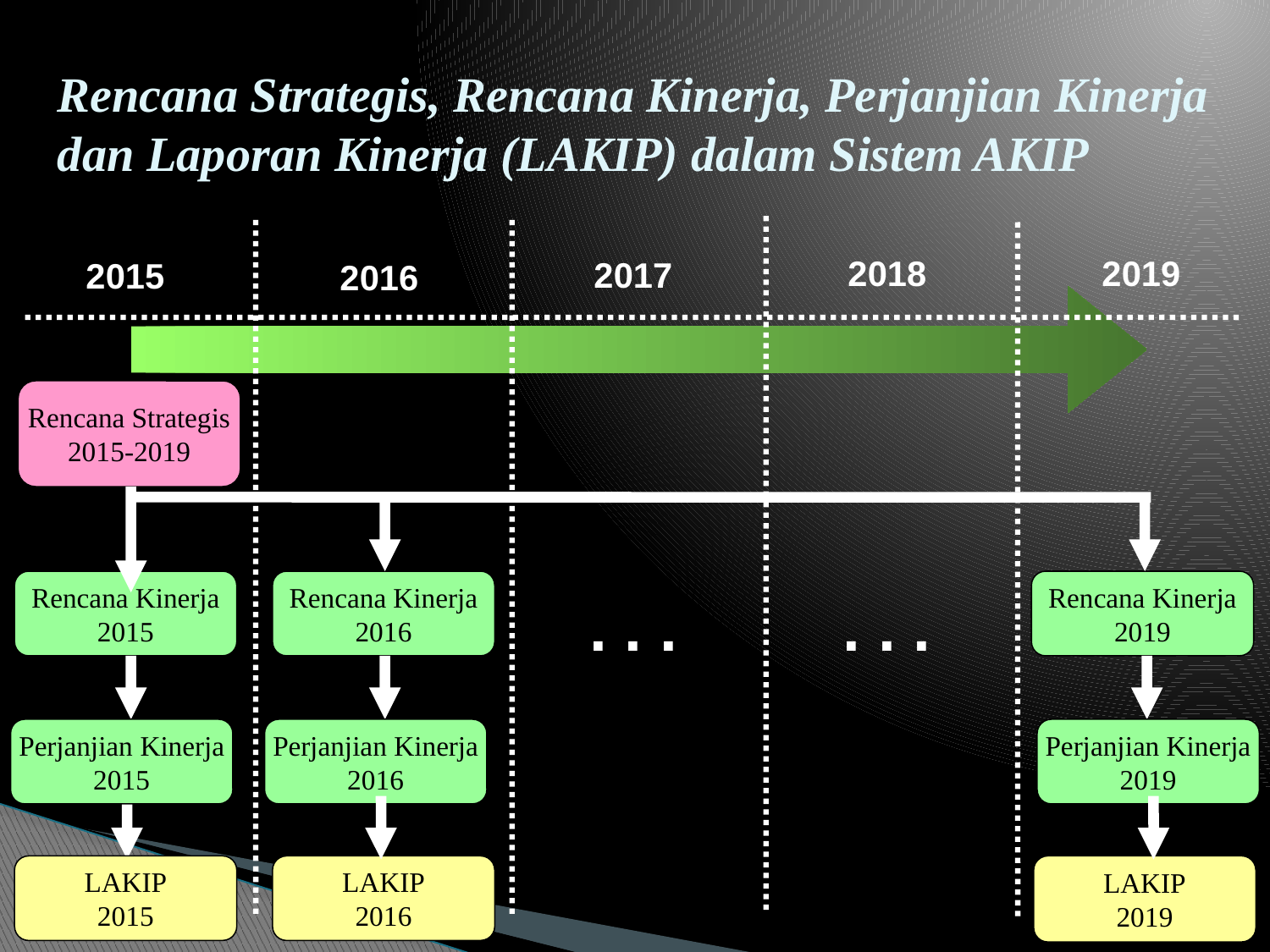

# Rencana Strategis, Rencana Kinerja, Perjanjian Kinerja dan Laporan Kinerja (LAKIP) dalam Sistem AKIP

2018
2019
2017
2015
2016

Rencana Strategis
2015-2019

Rencana Kinerja
2015
Rencana Kinerja
2016
Rencana Kinerja
2019
. . .
. . .

Perjanjian Kinerja
2015
Perjanjian Kinerja
2016
Perjanjian Kinerja
2019

LAKIP
2015
LAKIP
2016
LAKIP
2019
17